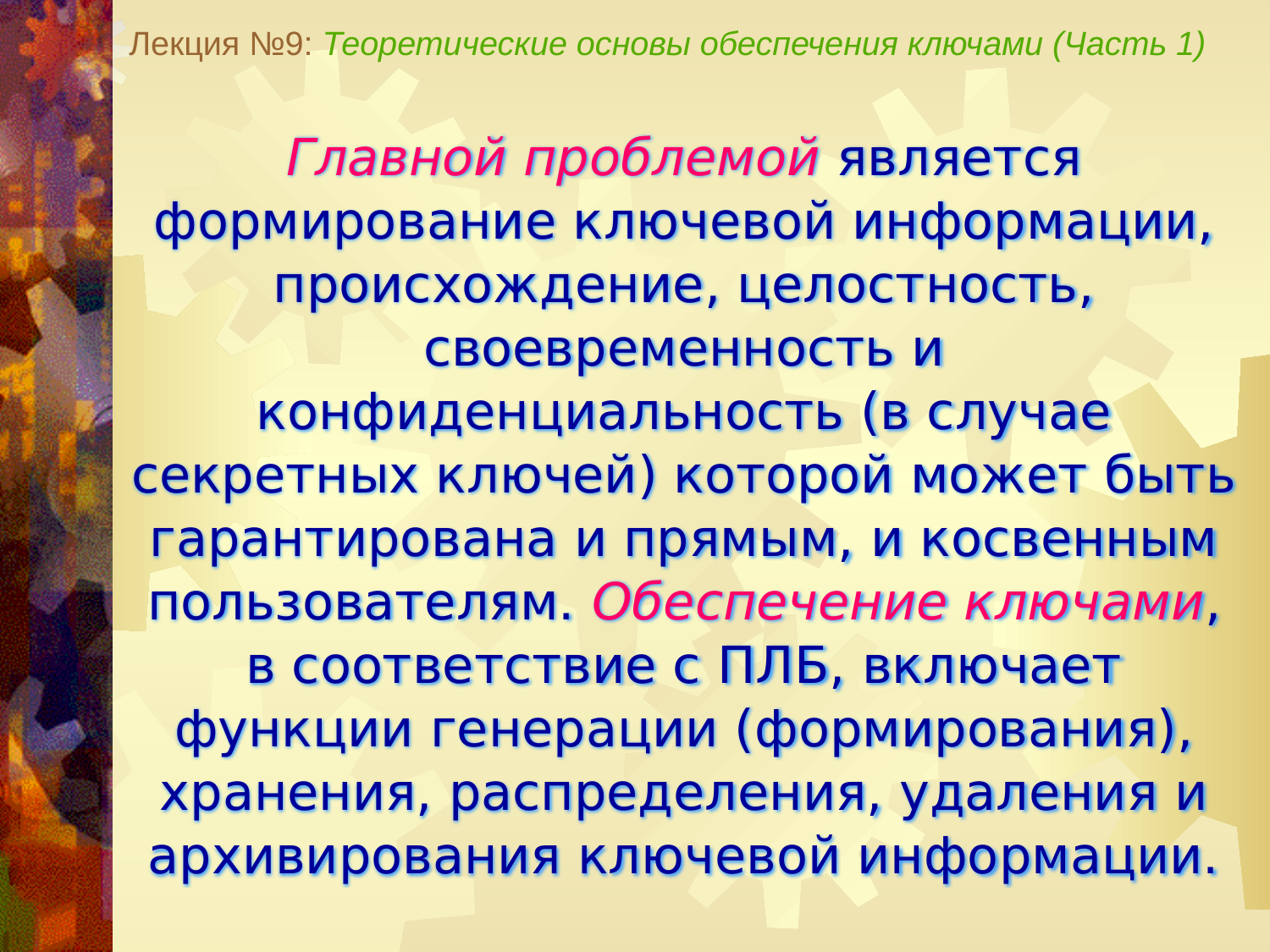

Лекция №9: Теоретические основы обеспечения ключами (Часть 1)
Главной проблемой является формирование ключевой информации, происхождение, целостность, своевременность и конфиденциальность (в случае секретных ключей) которой может быть гарантирована и прямым, и косвенным пользователям. Обеспечение ключами, в соответствие с ПЛБ, включает функции генерации (формирования), хранения, распределения, удаления и архивирования ключевой информации.